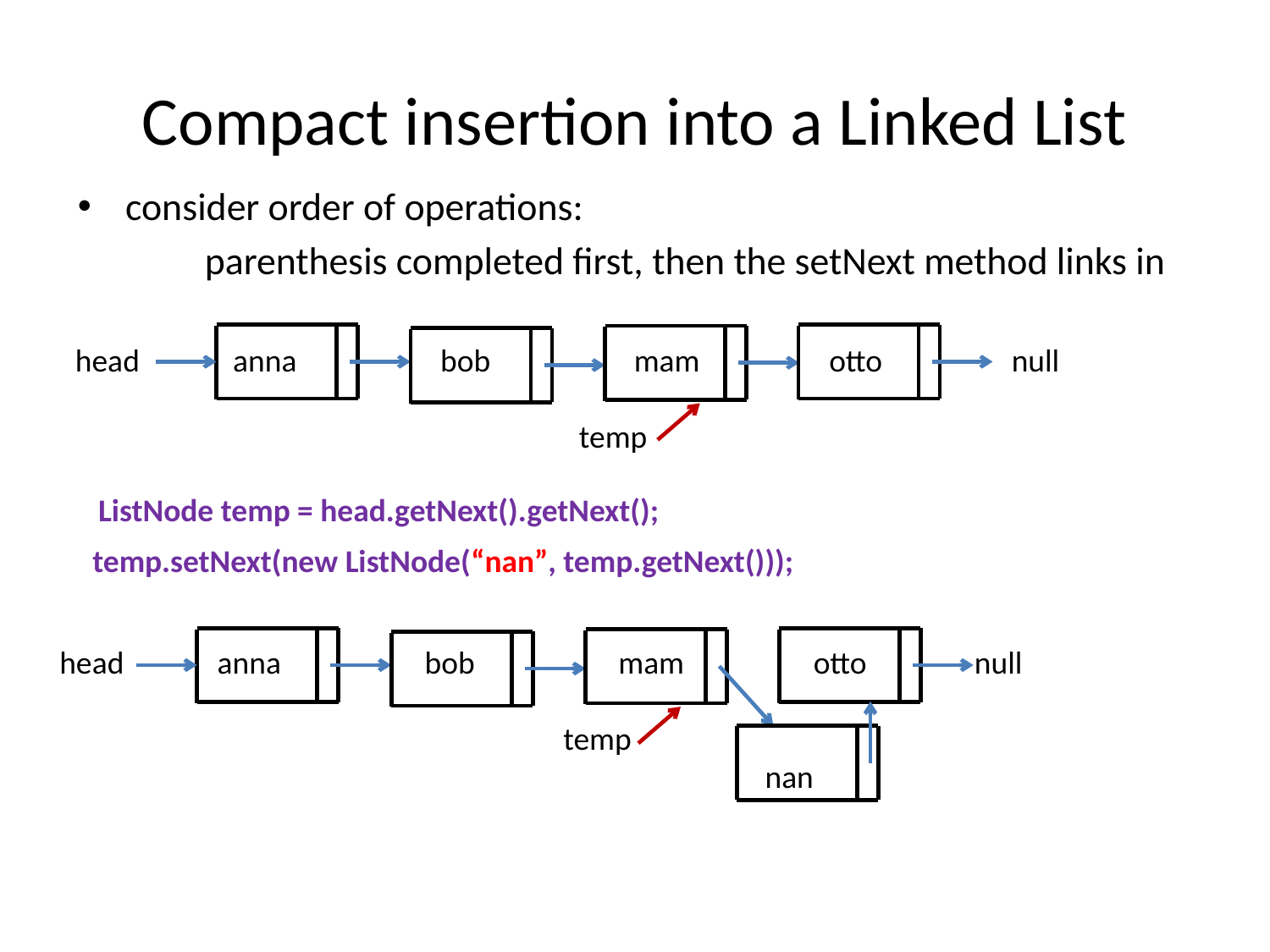

# Compact insertion into a Linked List
consider order of operations:
	parenthesis completed first, then the setNext method links in
head             anna                    bob                    mam                  otto                  null

                                                                      temp
ListNode temp = head.getNext().getNext();
temp.setNext(new ListNode(“nan”, temp.getNext()));
head             anna                    bob                    mam                  otto               null

                                                                      temp
                                                                                                  nan